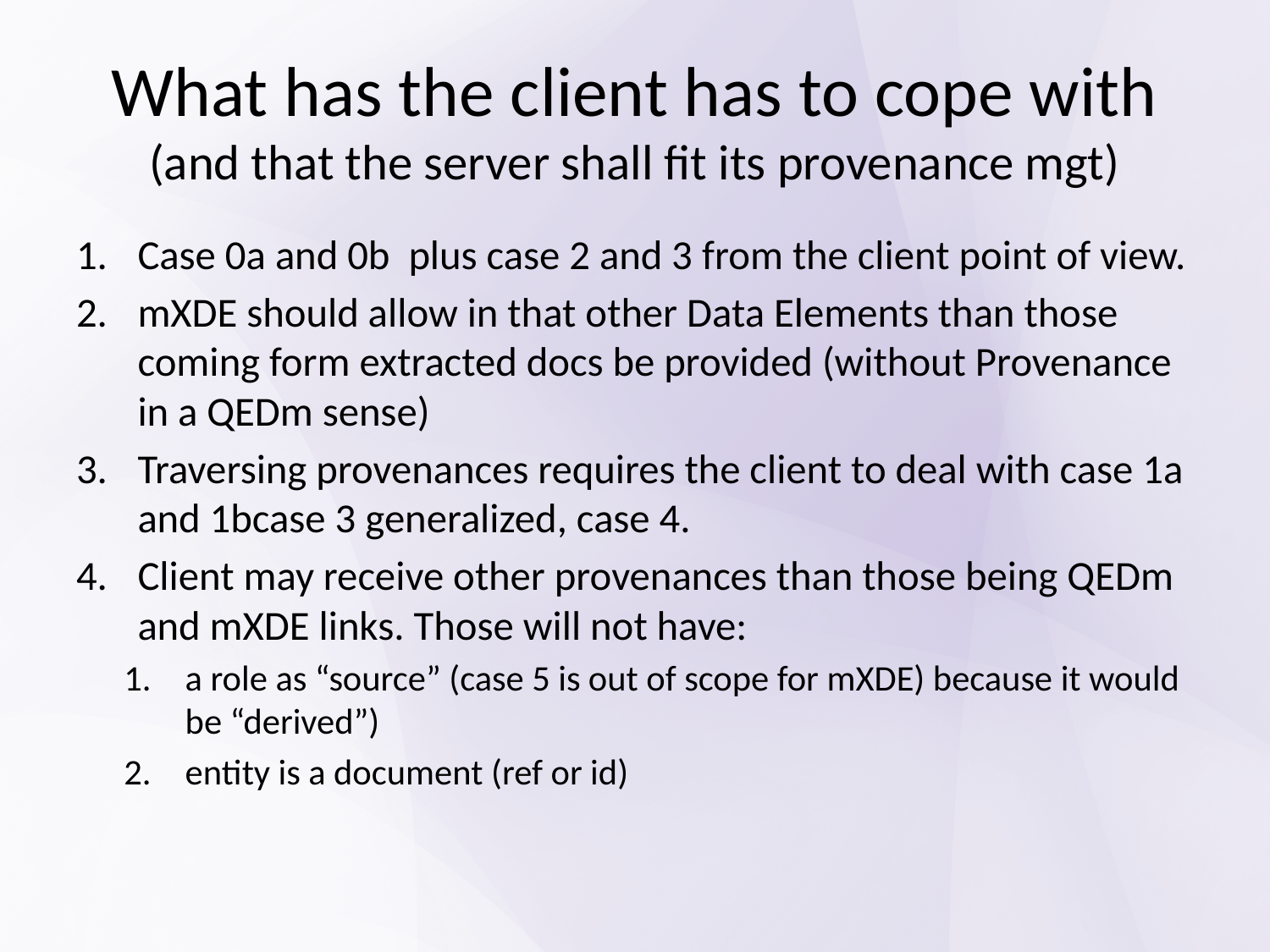

# What has the client has to cope with (and that the server shall fit its provenance mgt)
Case 0a and 0b  plus case 2 and 3 from the client point of view.
mXDE should allow in that other Data Elements than those coming form extracted docs be provided (without Provenance in a QEDm sense)
Traversing provenances requires the client to deal with case 1a and 1bcase 3 generalized, case 4.
Client may receive other provenances than those being QEDm and mXDE links. Those will not have:
a role as “source” (case 5 is out of scope for mXDE) because it would be “derived”)
entity is a document (ref or id)